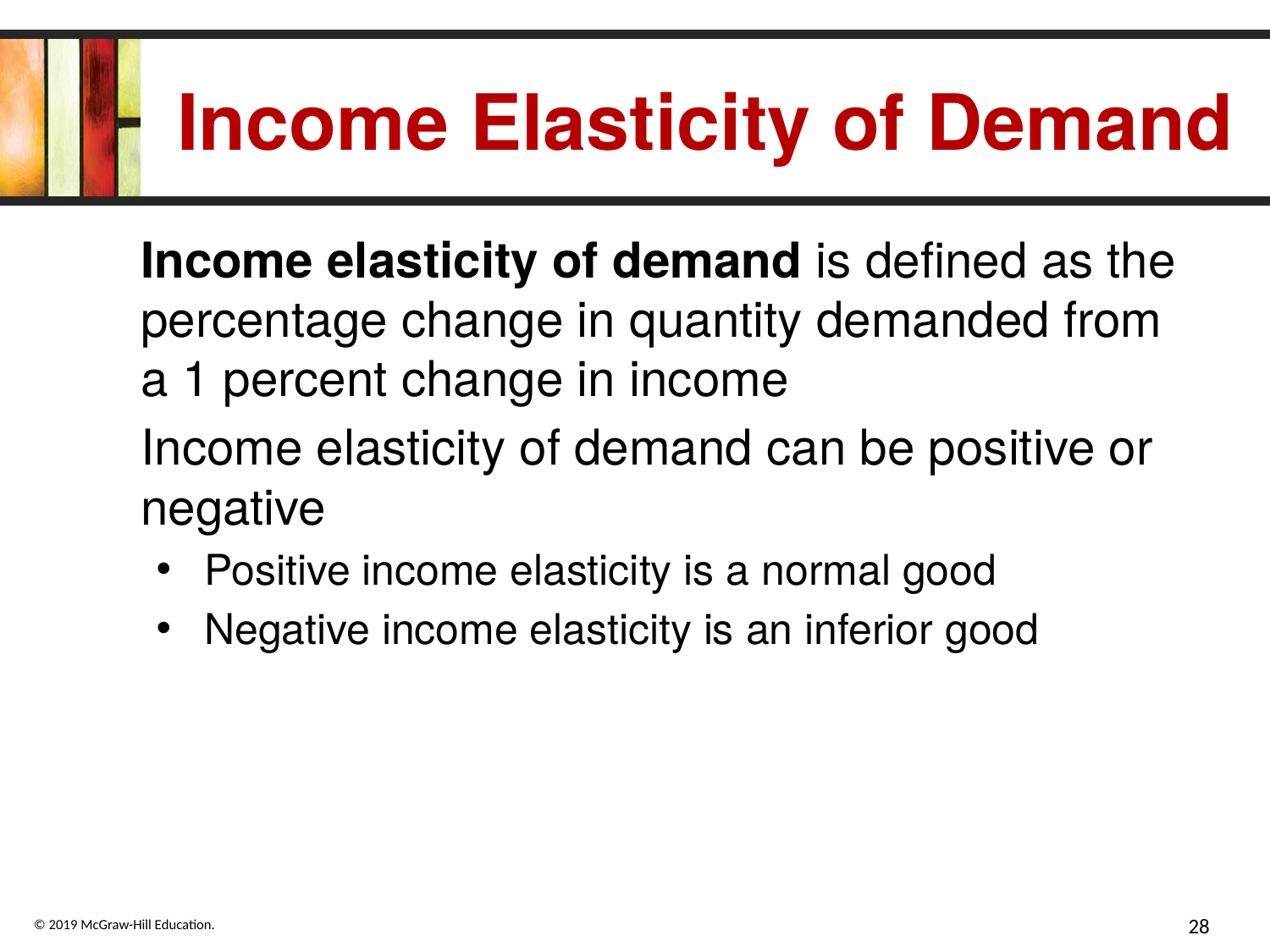

# Income Elasticity of Demand
Income elasticity of demand is defined as the percentage change in quantity demanded from a 1 percent change in income
Income elasticity of demand can be positive or negative
Positive income elasticity is a normal good
Negative income elasticity is an inferior good